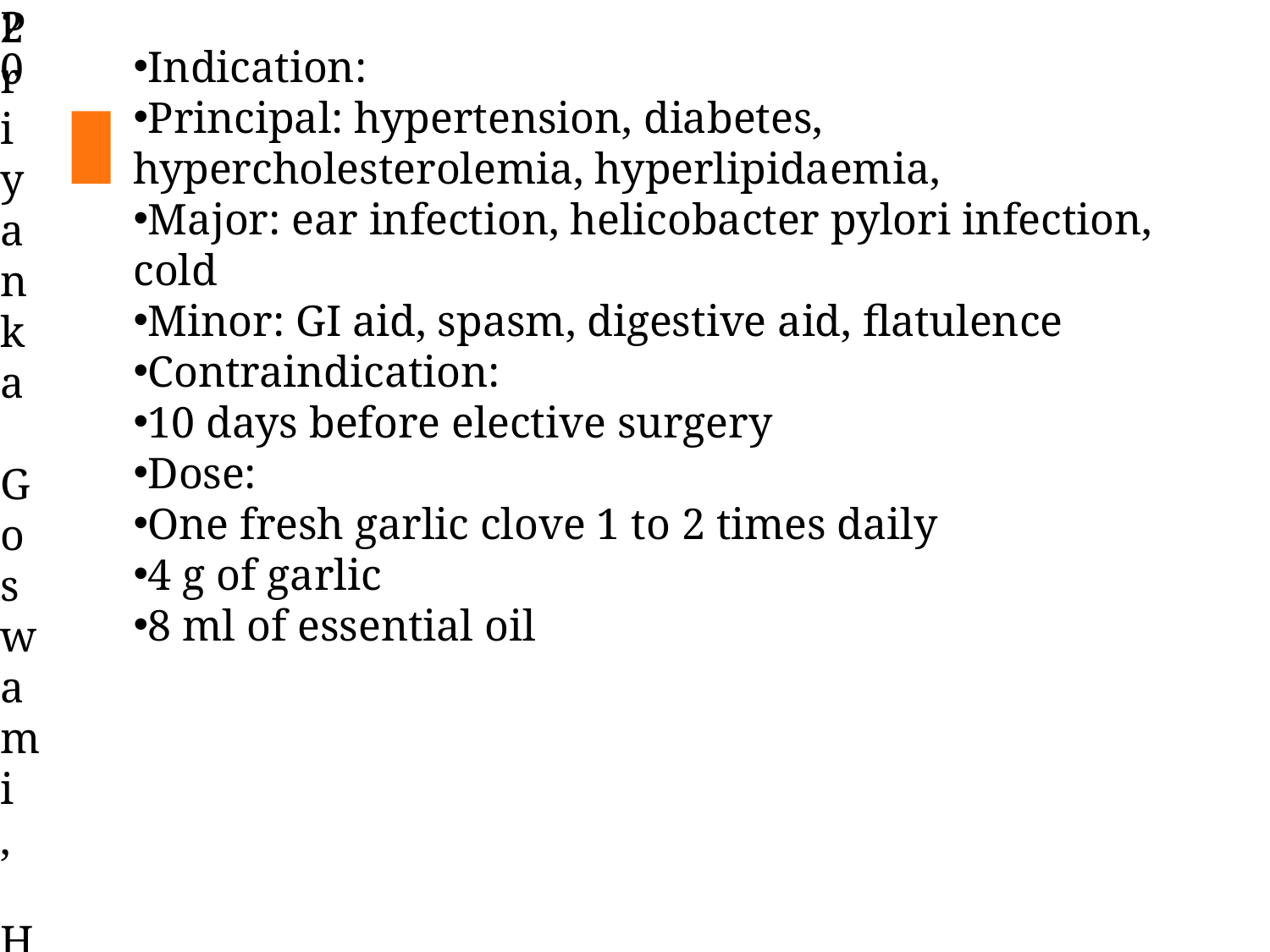

20
Priyanka Goswami, H K College of Pharmacy
Indication:
Principal: hypertension, diabetes, hypercholesterolemia, hyperlipidaemia,
Major: ear infection, helicobacter pylori infection, cold
Minor: GI aid, spasm, digestive aid, flatulence
Contraindication:
10 days before elective surgery
Dose:
One fresh garlic clove 1 to 2 times daily
4 g of garlic
8 ml of essential oil